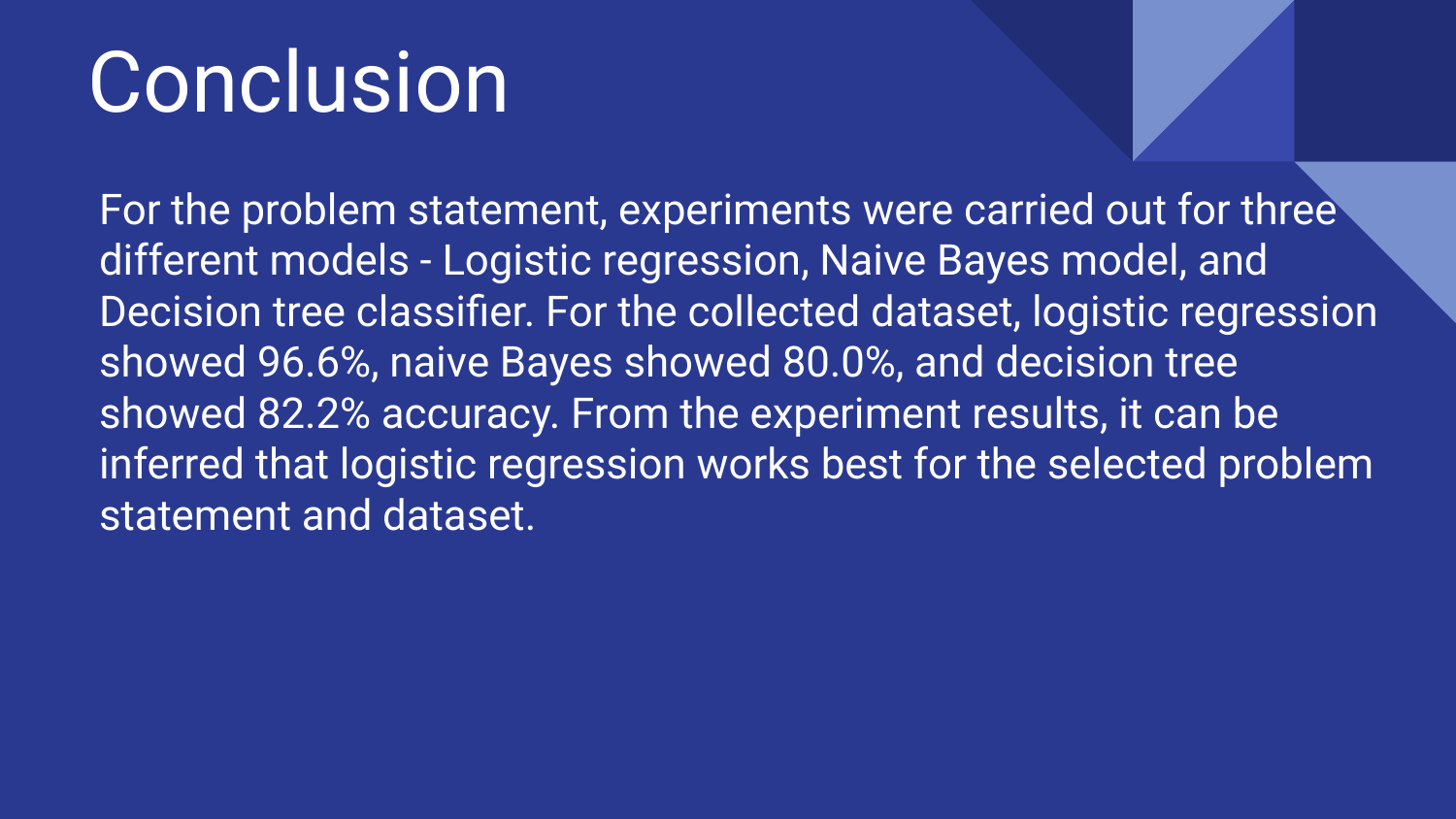

# Conclusion
For the problem statement, experiments were carried out for three different models - Logistic regression, Naive Bayes model, and Decision tree classifier. For the collected dataset, logistic regression showed 96.6%, naive Bayes showed 80.0%, and decision tree showed 82.2% accuracy. From the experiment results, it can be inferred that logistic regression works best for the selected problem statement and dataset.